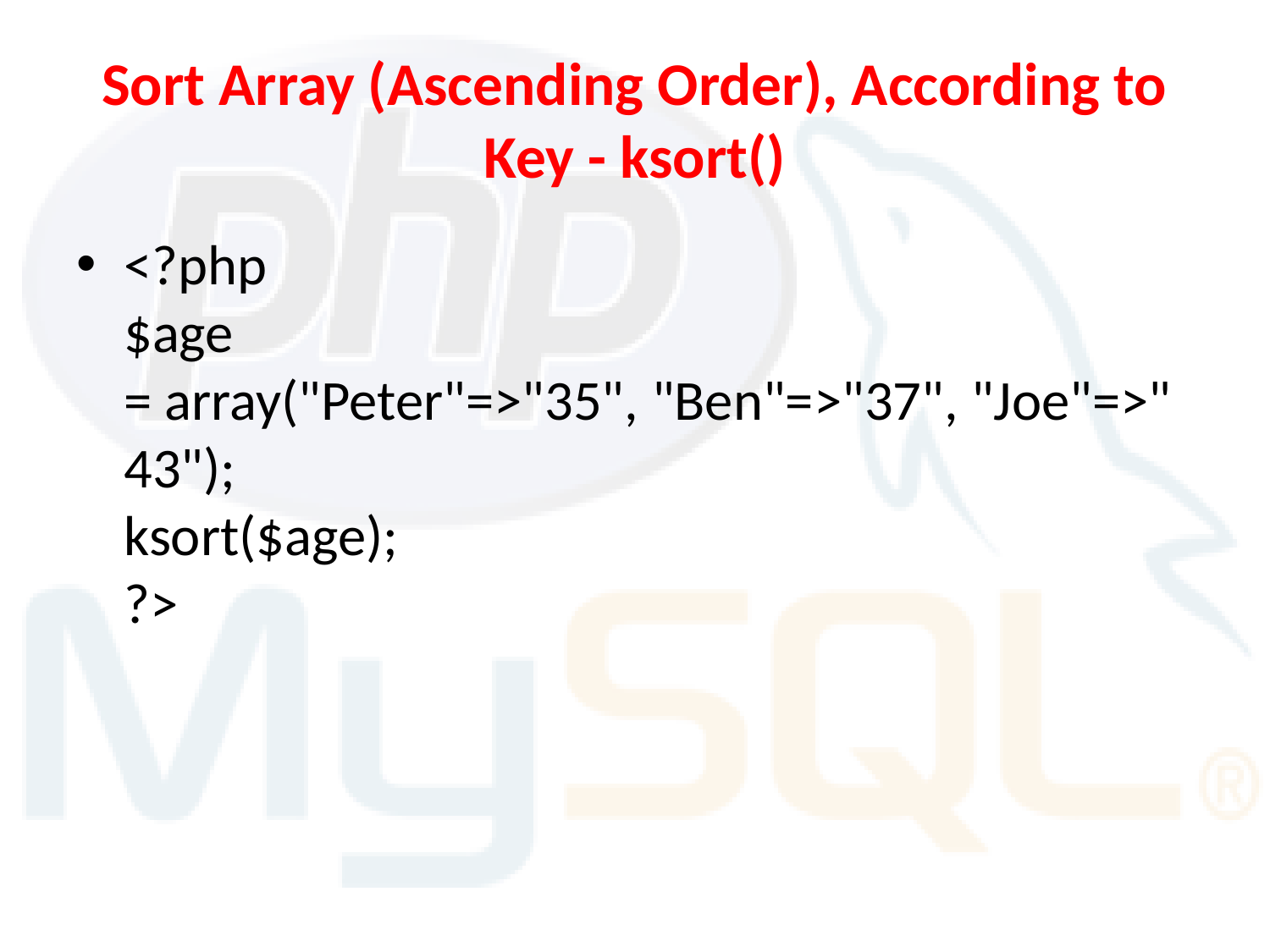

# Sort Array (Ascending Order), According to Key - ksort()
<?php
$age = array("Peter"=>"35", "Ben"=>"37", "Joe"=>"43");
ksort($age);
?>